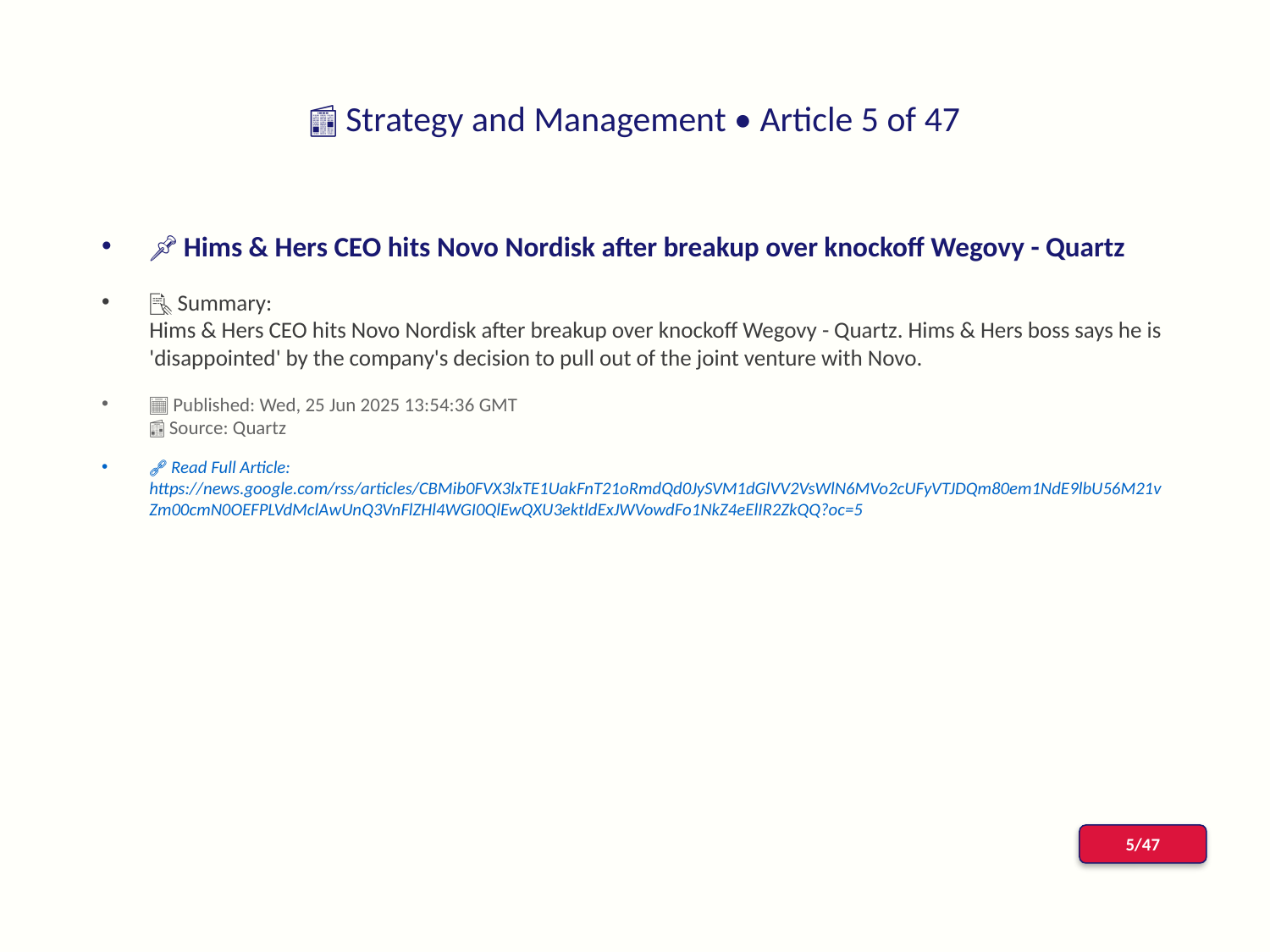

# 📰 Strategy and Management • Article 5 of 47
📌 Hims & Hers CEO hits Novo Nordisk after breakup over knockoff Wegovy - Quartz
📝 Summary:
Hims & Hers CEO hits Novo Nordisk after breakup over knockoff Wegovy - Quartz. Hims & Hers boss says he is 'disappointed' by the company's decision to pull out of the joint venture with Novo.
📅 Published: Wed, 25 Jun 2025 13:54:36 GMT
📰 Source: Quartz
🔗 Read Full Article: https://news.google.com/rss/articles/CBMib0FVX3lxTE1UakFnT21oRmdQd0JySVM1dGlVV2VsWlN6MVo2cUFyVTJDQm80em1NdE9lbU56M21vZm00cmN0OEFPLVdMclAwUnQ3VnFlZHl4WGI0QlEwQXU3ektldExJWVowdFo1NkZ4eElIR2ZkQQ?oc=5
5/47